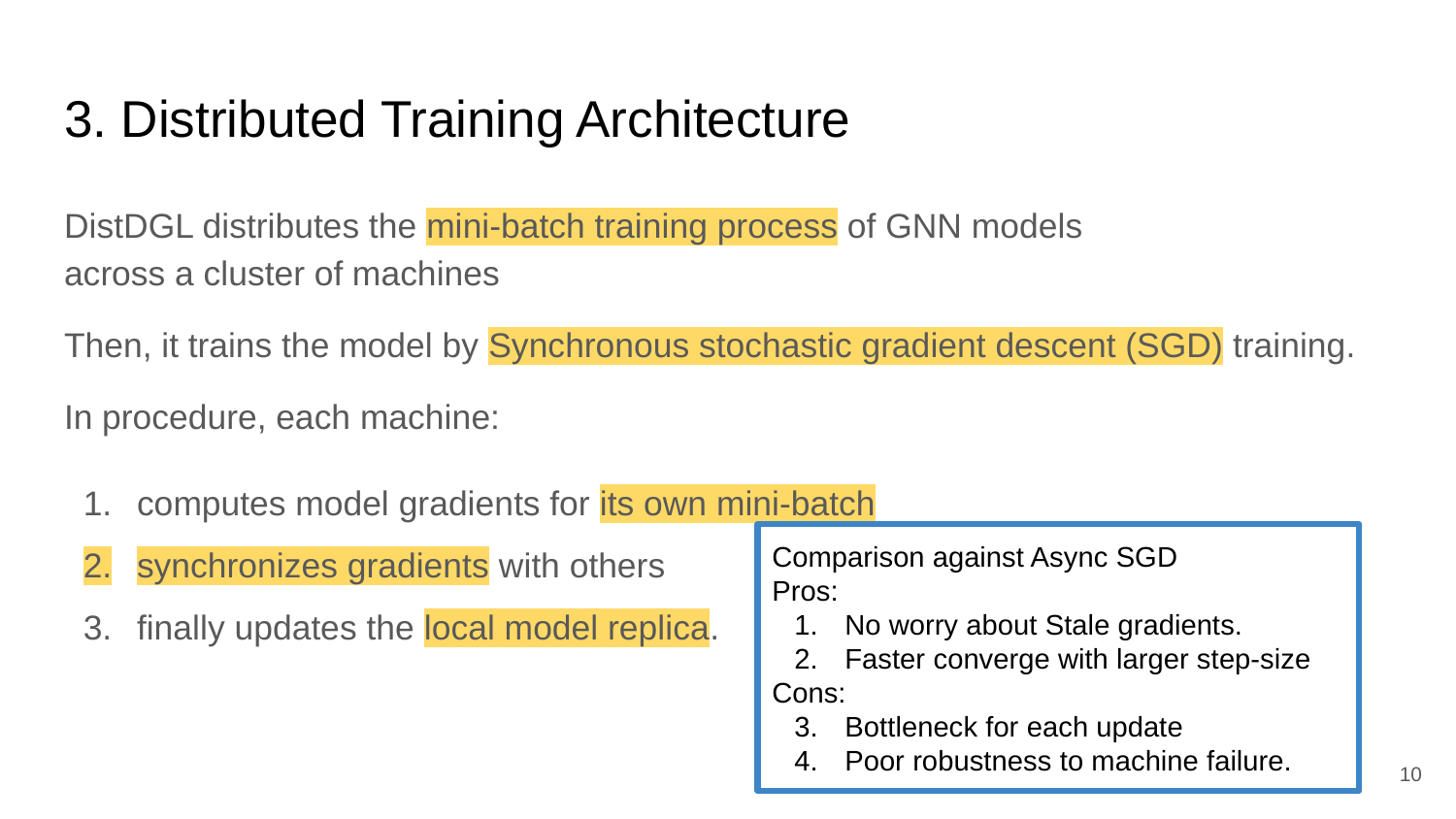

# 3. Distributed Training Architecture
DistDGL distributes the mini-batch training process of GNN models
across a cluster of machines
Then, it trains the model by Synchronous stochastic gradient descent (SGD) training.
In procedure, each machine:
computes model gradients for its own mini-batch
synchronizes gradients with others
finally updates the local model replica.
Comparison against Async SGD
Pros:
No worry about Stale gradients.
Faster converge with larger step-size
Cons:
Bottleneck for each update
Poor robustness to machine failure.
10